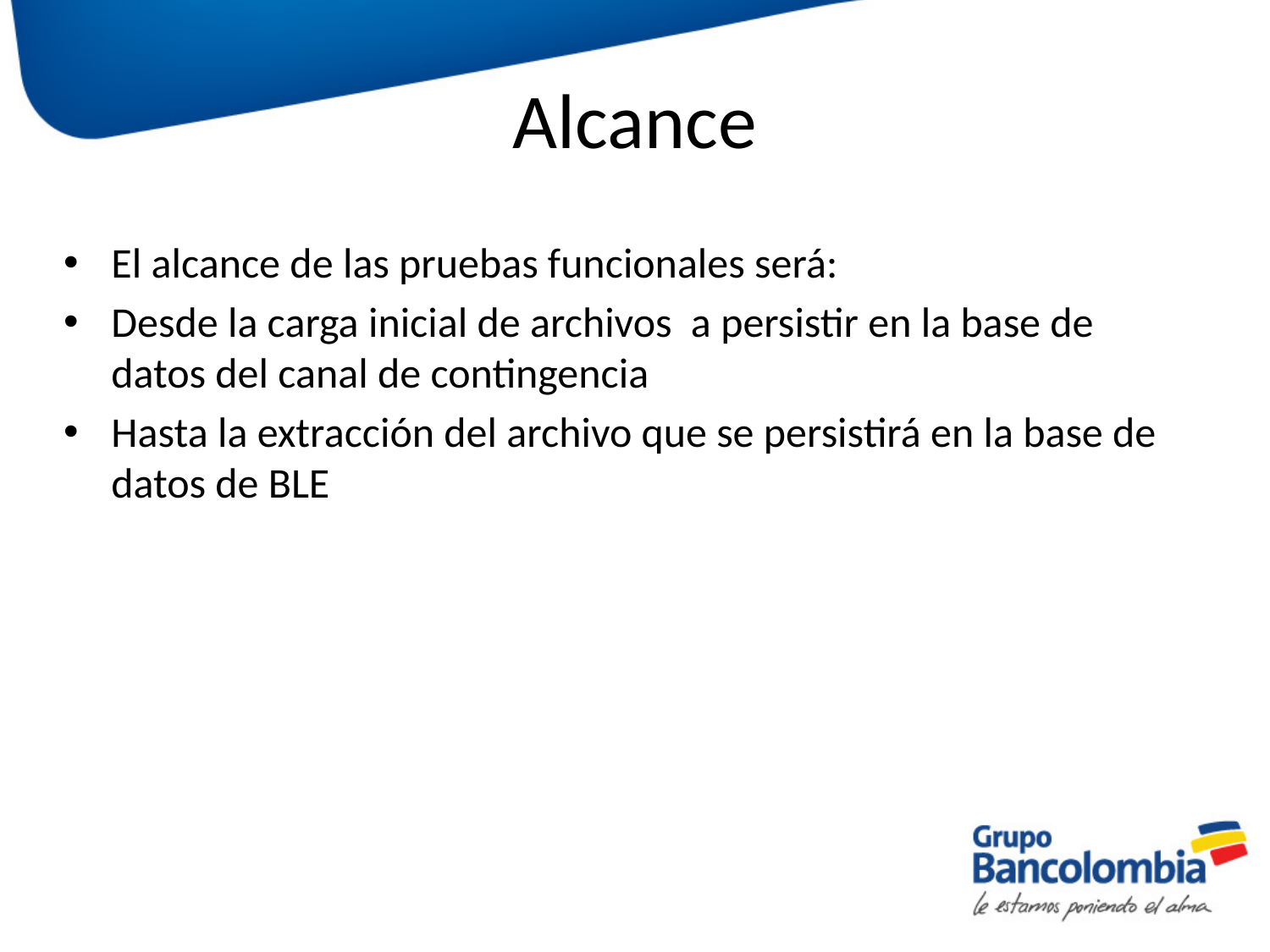

# Alcance
El alcance de las pruebas funcionales será:
Desde la carga inicial de archivos  a persistir en la base de datos del canal de contingencia
Hasta la extracción del archivo que se persistirá en la base de datos de BLE